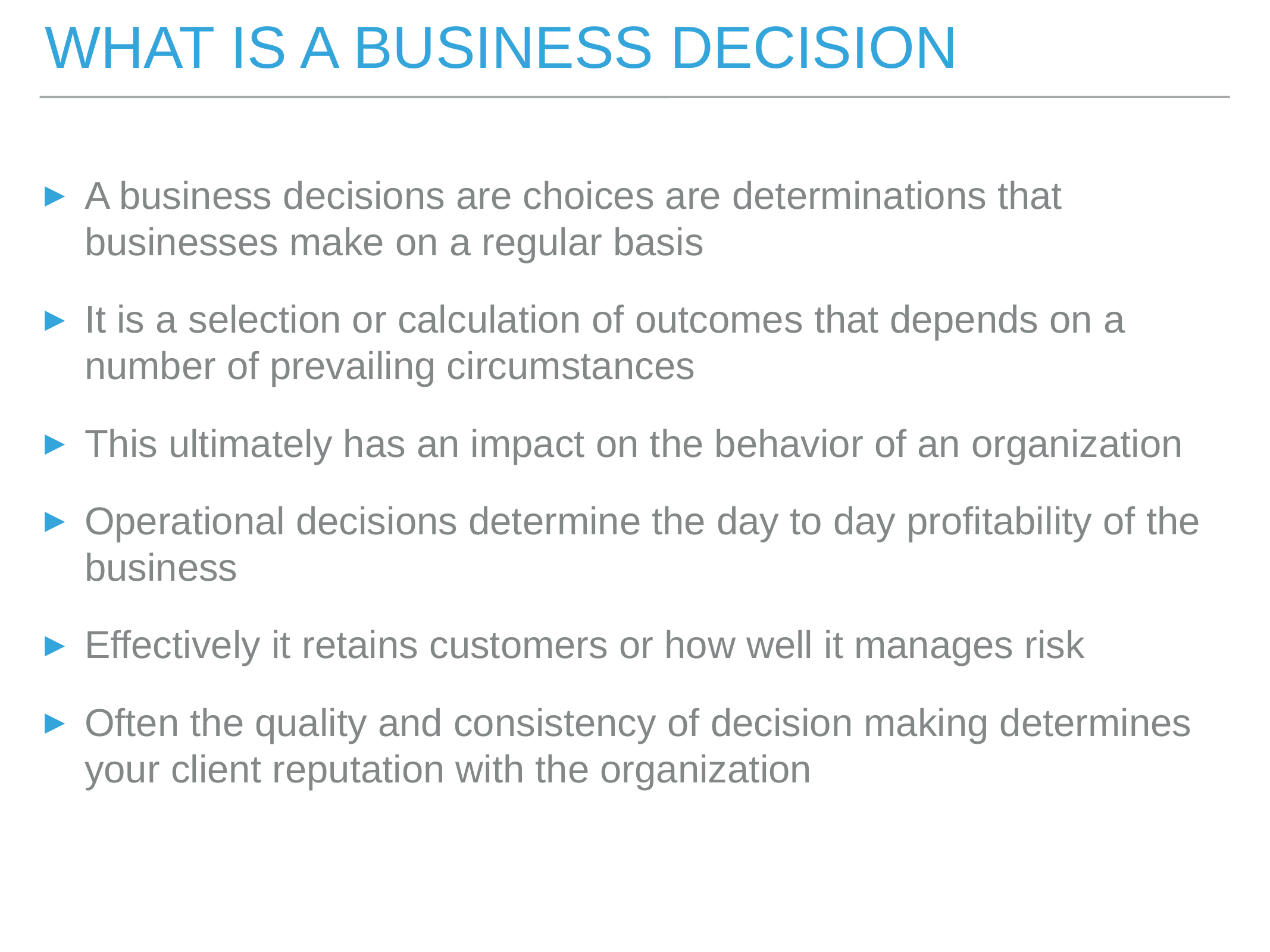

# What is a business decision
A business decisions are choices are determinations that businesses make on a regular basis
It is a selection or calculation of outcomes that depends on a number of prevailing circumstances
This ultimately has an impact on the behavior of an organization
Operational decisions determine the day to day profitability of the business
Effectively it retains customers or how well it manages risk
Often the quality and consistency of decision making determines your client reputation with the organization